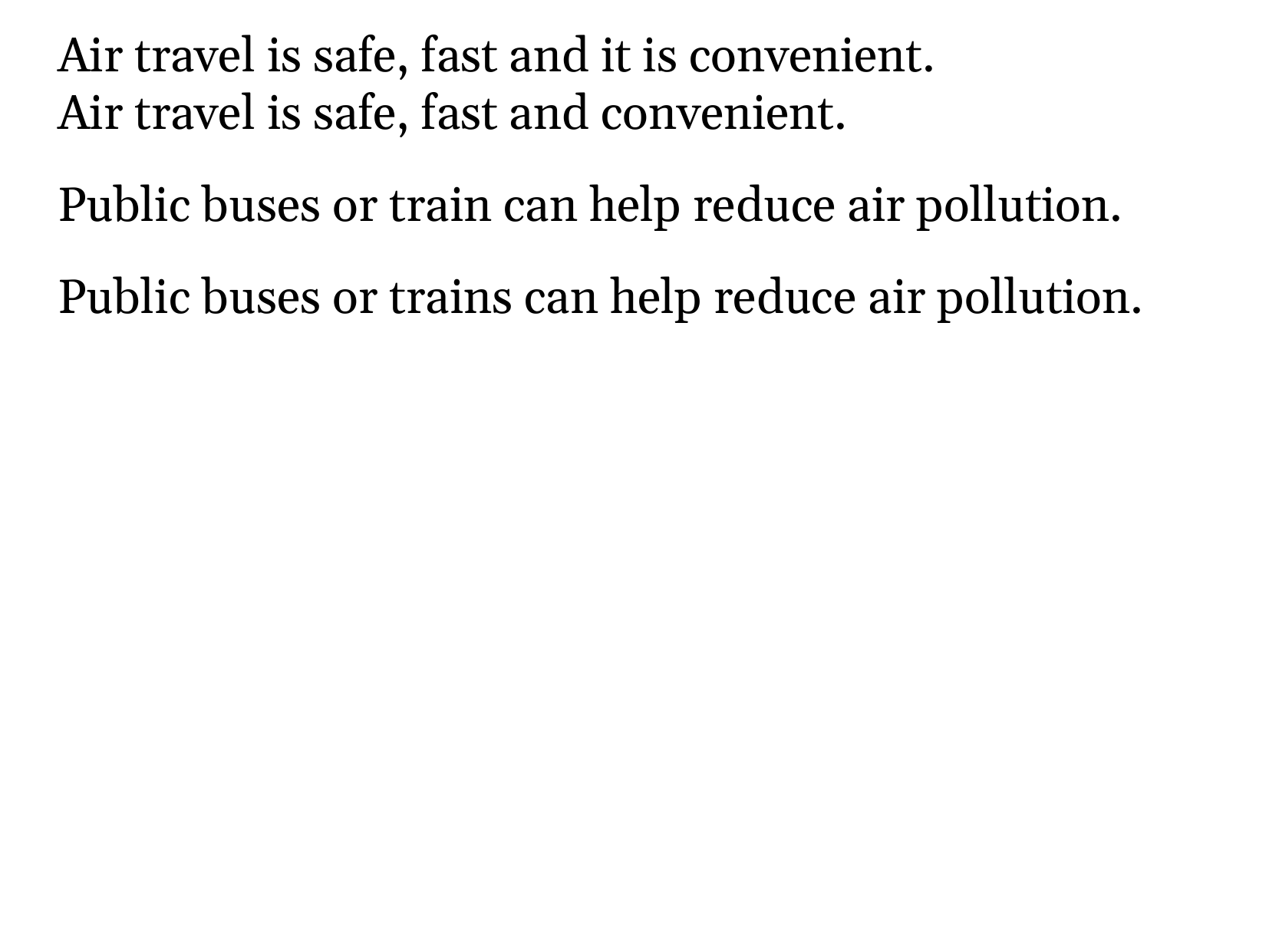

Air travel is safe, fast and it is convenient.
Air travel is safe, fast and convenient.

Public buses or train can help reduce air pollution.

Public buses or trains can help reduce air pollution.